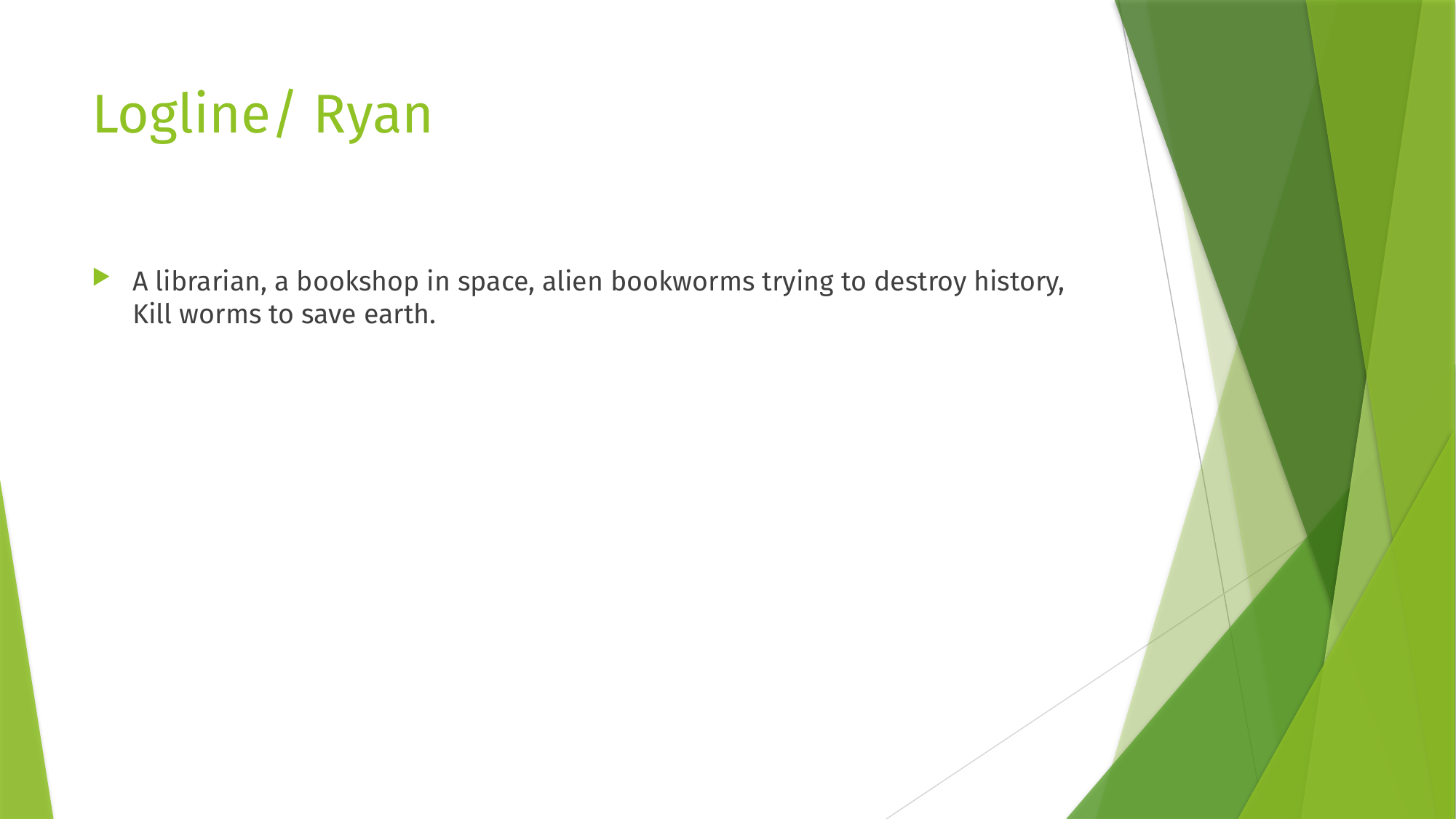

# Logline/ Ryan
A librarian, a bookshop in space, alien bookworms trying to destroy history, Kill worms to save earth.